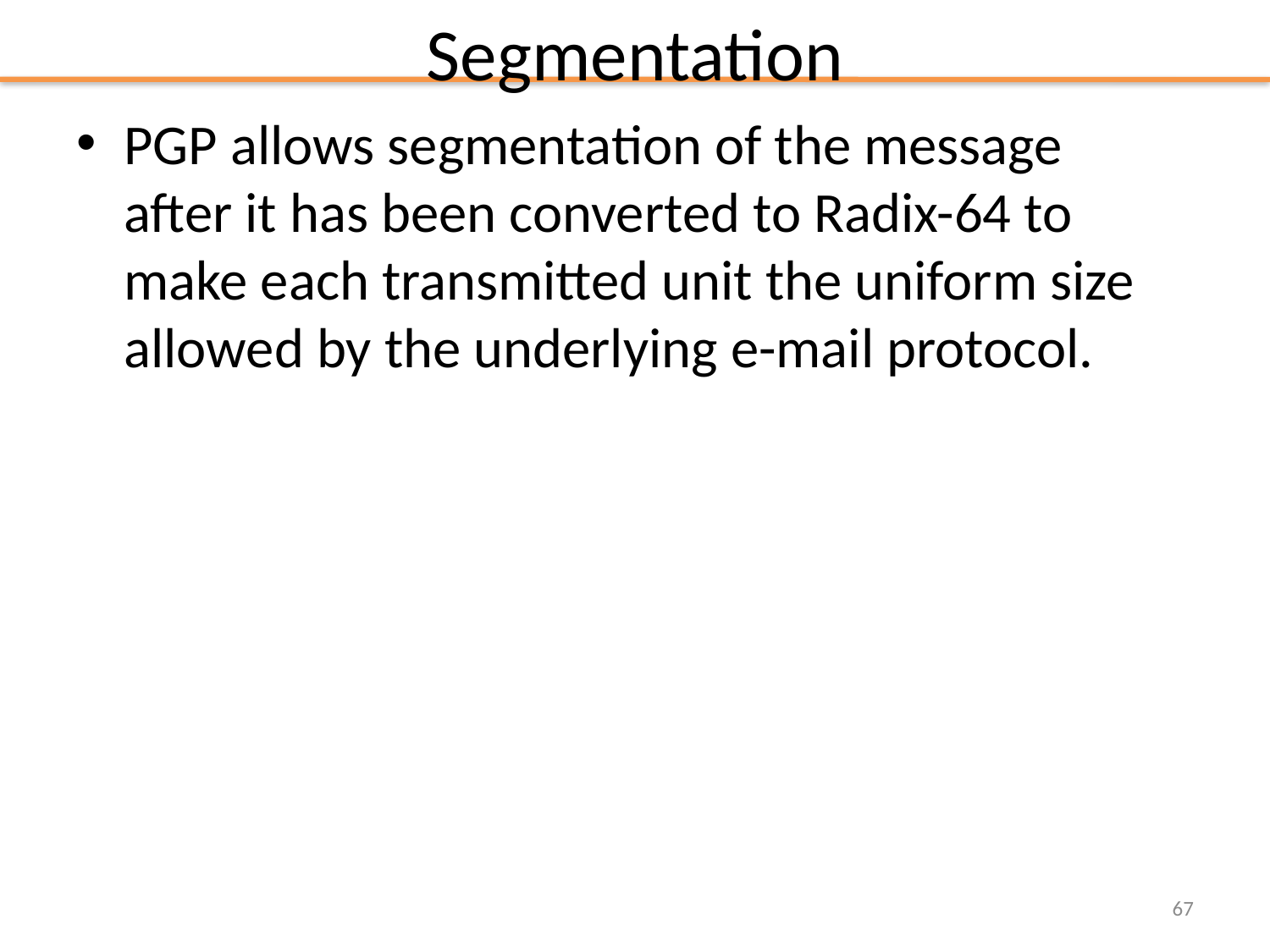

# Segmentation
PGP allows segmentation of the message after it has been converted to Radix-64 to make each transmitted unit the uniform size allowed by the underlying e-mail protocol.

67